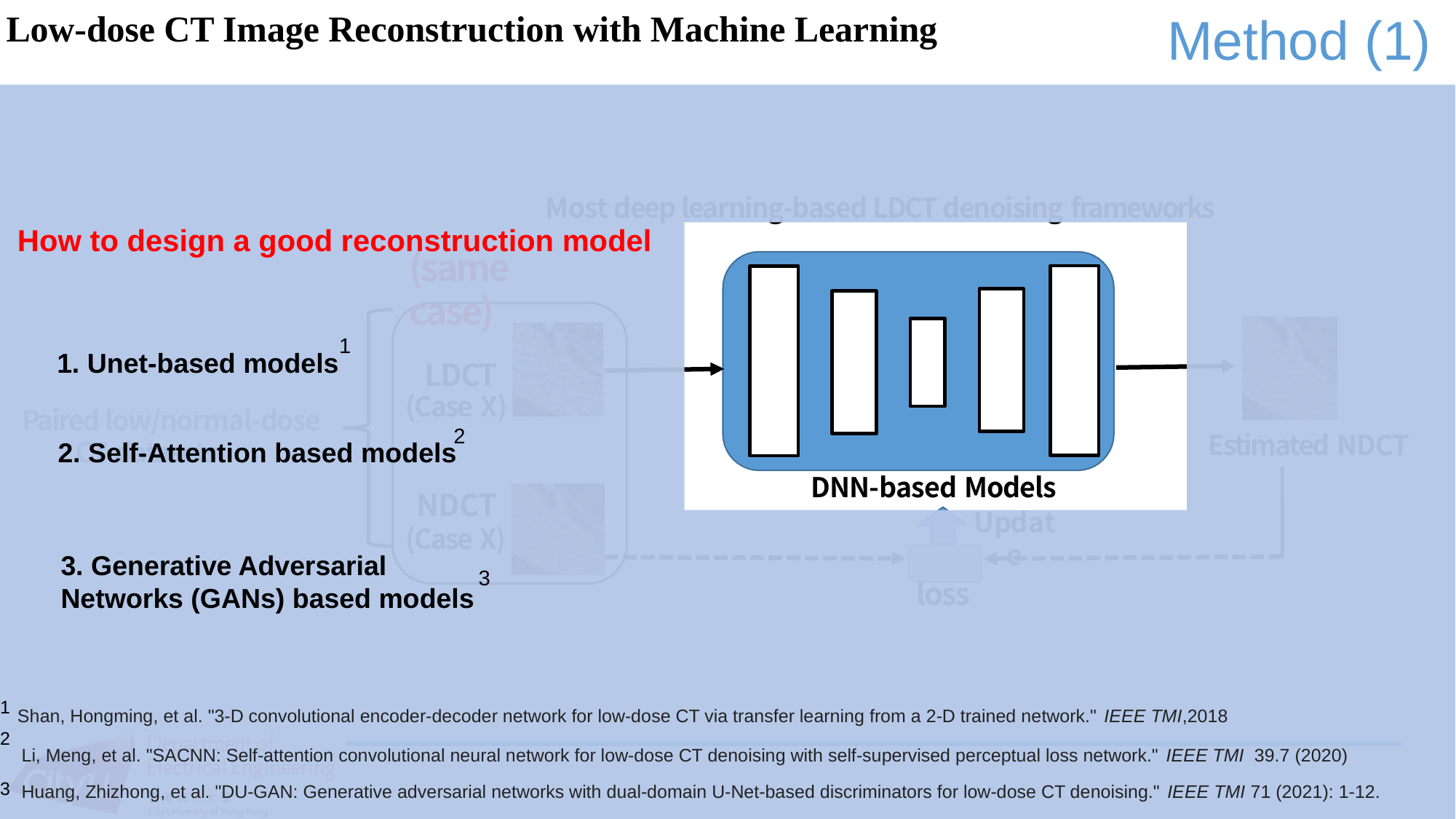

Low-dose CT Image Reconstruction with Machine Learning
Method (1)

Most deep learning-based LDCT denoising frameworks
How to design a good reconstruction model
(same case)

LDCT
(Case X)

1
1. Unet-based models
Paired low/normal-dose  CT datasets
2
Estimated NDCT
2. Self-Attention based models
DNN-based Models
Update
loss
NDCT
(Case X)
3. Generative Adversarial    Networks (GANs) based models
3
1
Shan, Hongming, et al. "3-D convolutional encoder-decoder network for low-dose CT via transfer learning from a 2-D trained network." IEEE TMI,2018
2
Li, Meng, et al. "SACNN: Self-attention convolutional neural network for low-dose CT denoising with self-supervised perceptual loss network." IEEE TMI  39.7 (2020)

3
Huang, Zhizhong, et al. "DU-GAN: Generative adversarial networks with dual-domain U-Net-based discriminators for low-dose CT denoising." IEEE TMI 71 (2021): 1-12.